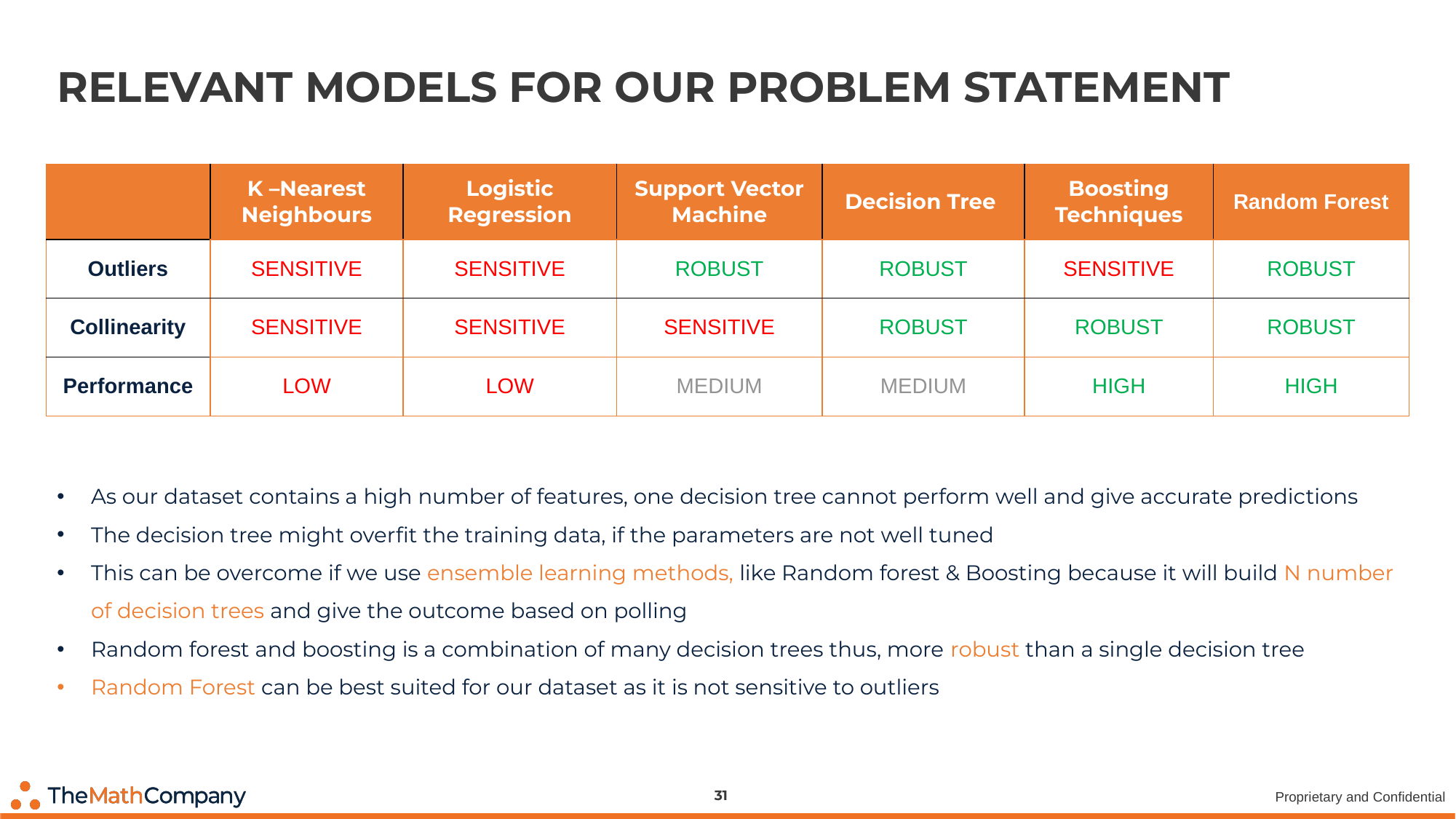

# RELEVANT MODELS FOR OUR PROBLEM STATEMENT
|  | K –Nearest Neighbours | Logistic Regression | Support Vector Machine | Decision Tree | Boosting Techniques | Random Forest |
| --- | --- | --- | --- | --- | --- | --- |
| Outliers | SENSITIVE | SENSITIVE | ROBUST | ROBUST | SENSITIVE | ROBUST |
| Collinearity | SENSITIVE | SENSITIVE | SENSITIVE | ROBUST | ROBUST | ROBUST |
| Performance | LOW | LOW | MEDIUM | MEDIUM | HIGH | HIGH |
As our dataset contains a high number of features, one decision tree cannot perform well and give accurate predictions
The decision tree might overfit the training data, if the parameters are not well tuned
This can be overcome if we use ensemble learning methods, like Random forest & Boosting because it will build N number of decision trees and give the outcome based on polling
Random forest and boosting is a combination of many decision trees thus, more robust than a single decision tree
Random Forest can be best suited for our dataset as it is not sensitive to outliers
31
Proprietary and Confidential